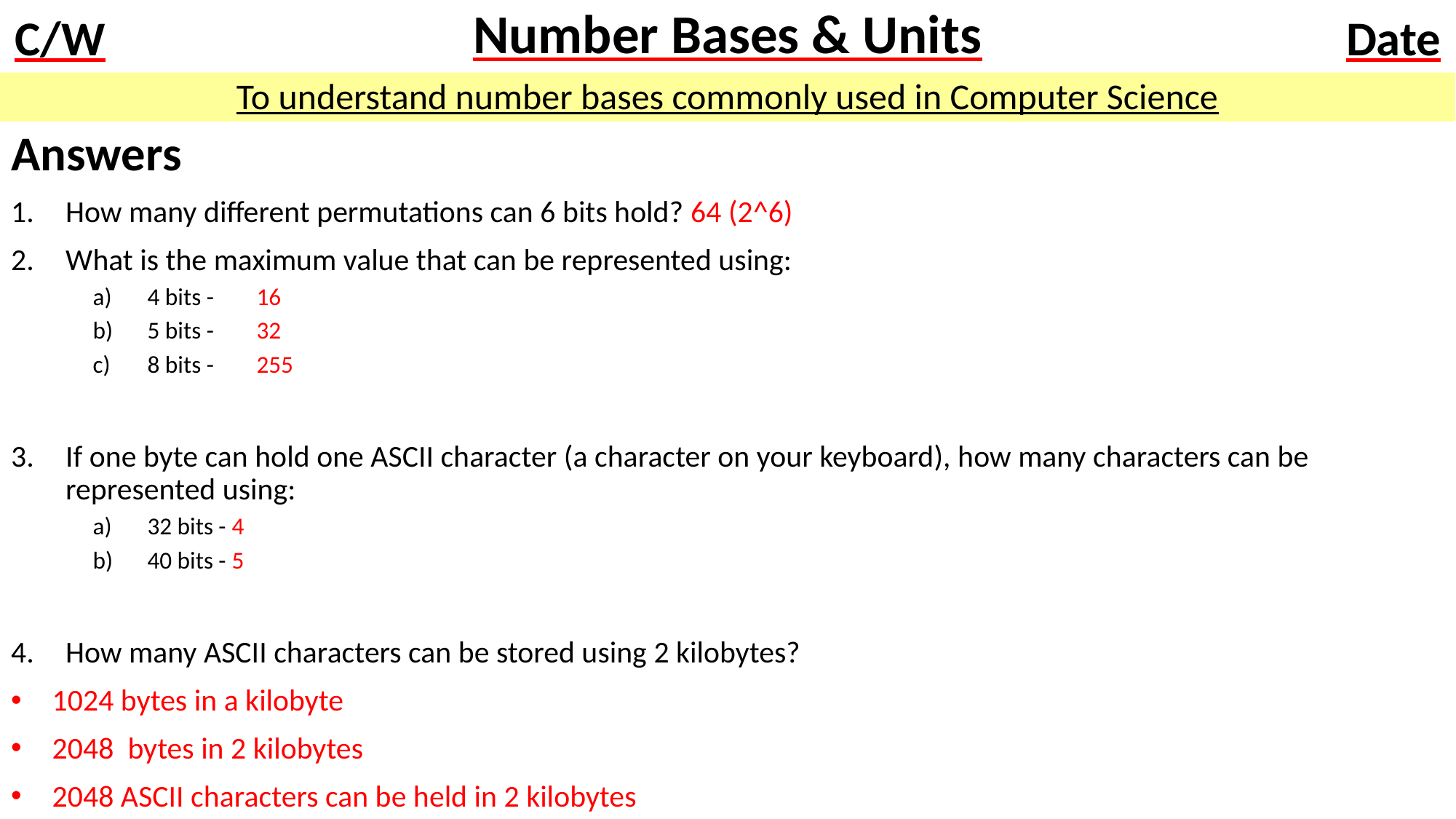

# Number Bases & Units
To understand number bases commonly used in Computer Science

Answers
How many different permutations can 6 bits hold? 64 (2^6)
What is the maximum value that can be represented using:
4 bits -	16
5 bits - 	32
8 bits - 	255

If one byte can hold one ASCII character (a character on your keyboard), how many characters can be represented using:
32 bits - 4
40 bits - 5

How many ASCII characters can be stored using 2 kilobytes?
1024 bytes in a kilobyte
2048  bytes in 2 kilobytes
2048 ASCII characters can be held in 2 kilobytes